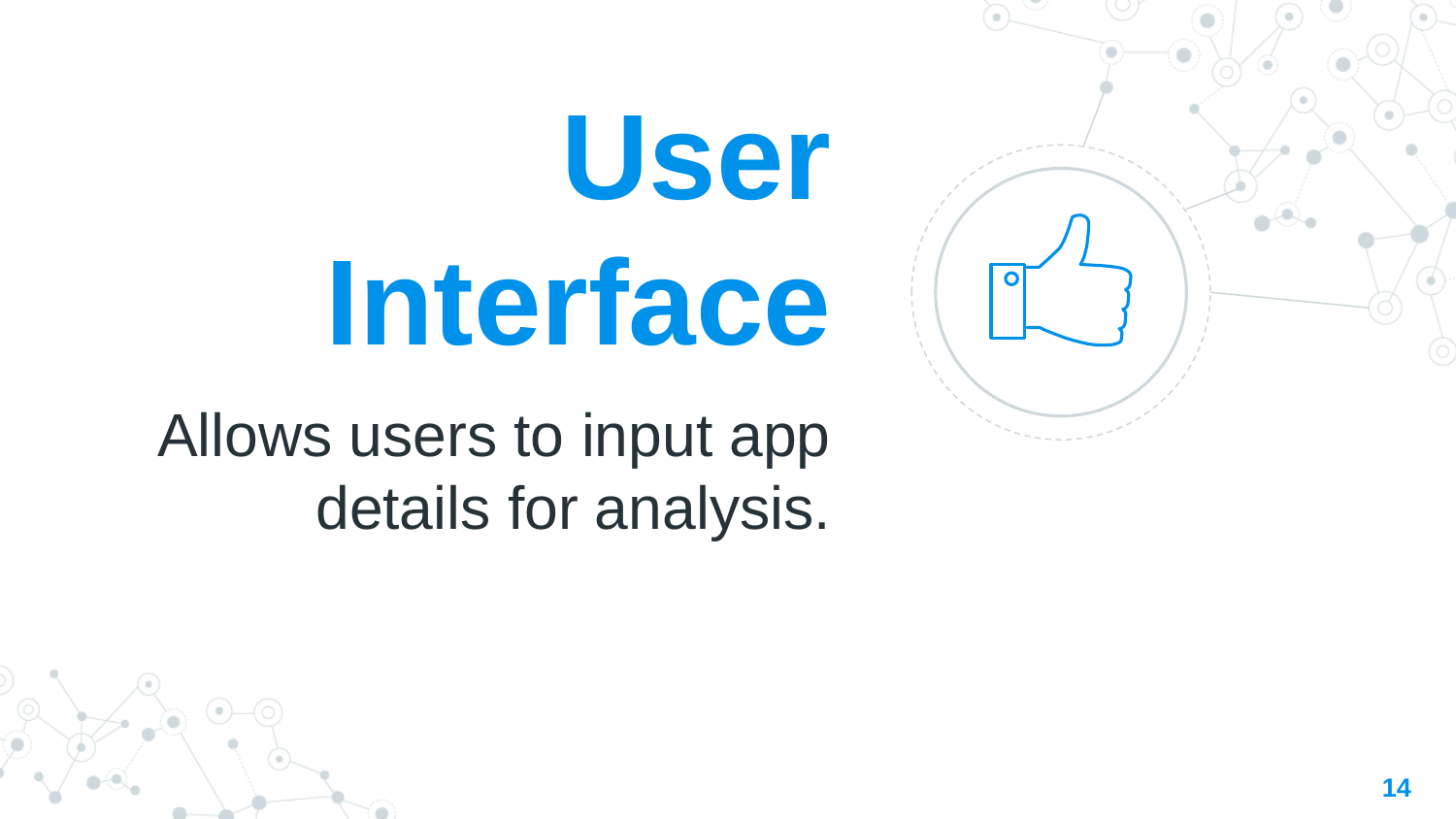

User Interface

Allows users to input app details for analysis.
14